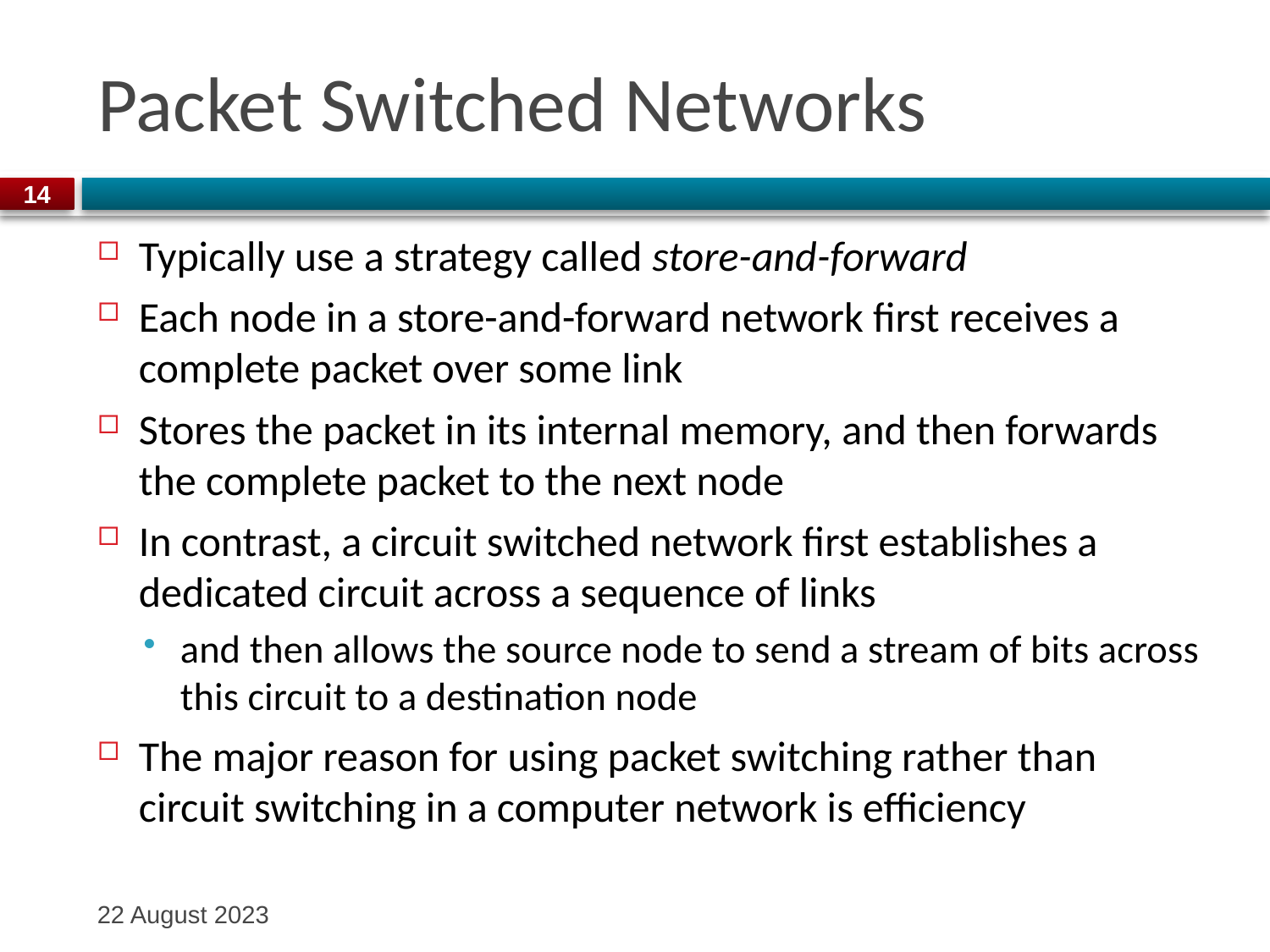

# Packet Switched Networks
14
Typically use a strategy called store-and-forward
Each node in a store-and-forward network first receives a complete packet over some link
Stores the packet in its internal memory, and then forwards the complete packet to the next node
In contrast, a circuit switched network first establishes a dedicated circuit across a sequence of links
and then allows the source node to send a stream of bits across this circuit to a destination node
The major reason for using packet switching rather than circuit switching in a computer network is efficiency
22 August 2023